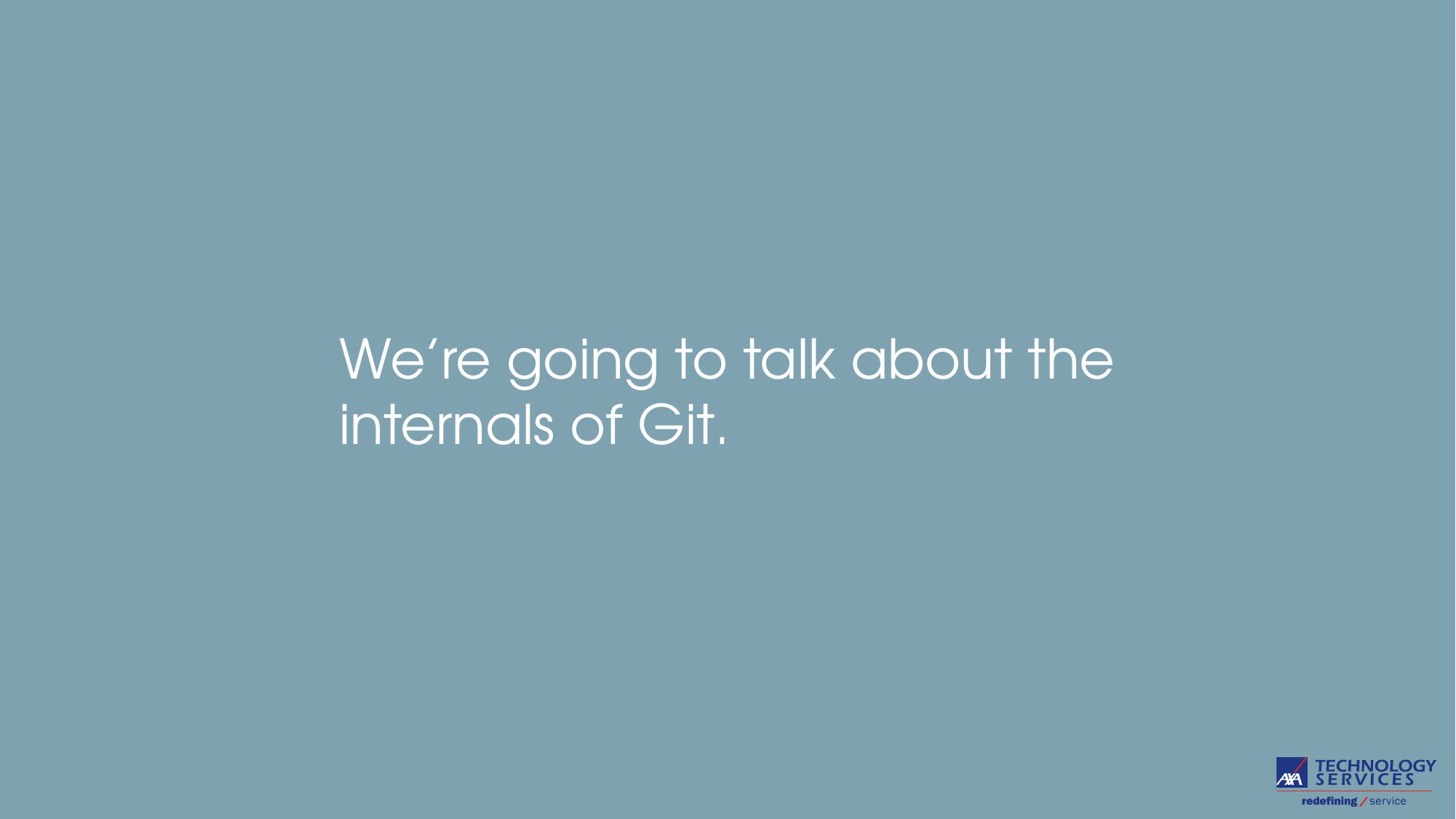

# We’re going to talk about the internals of Git.